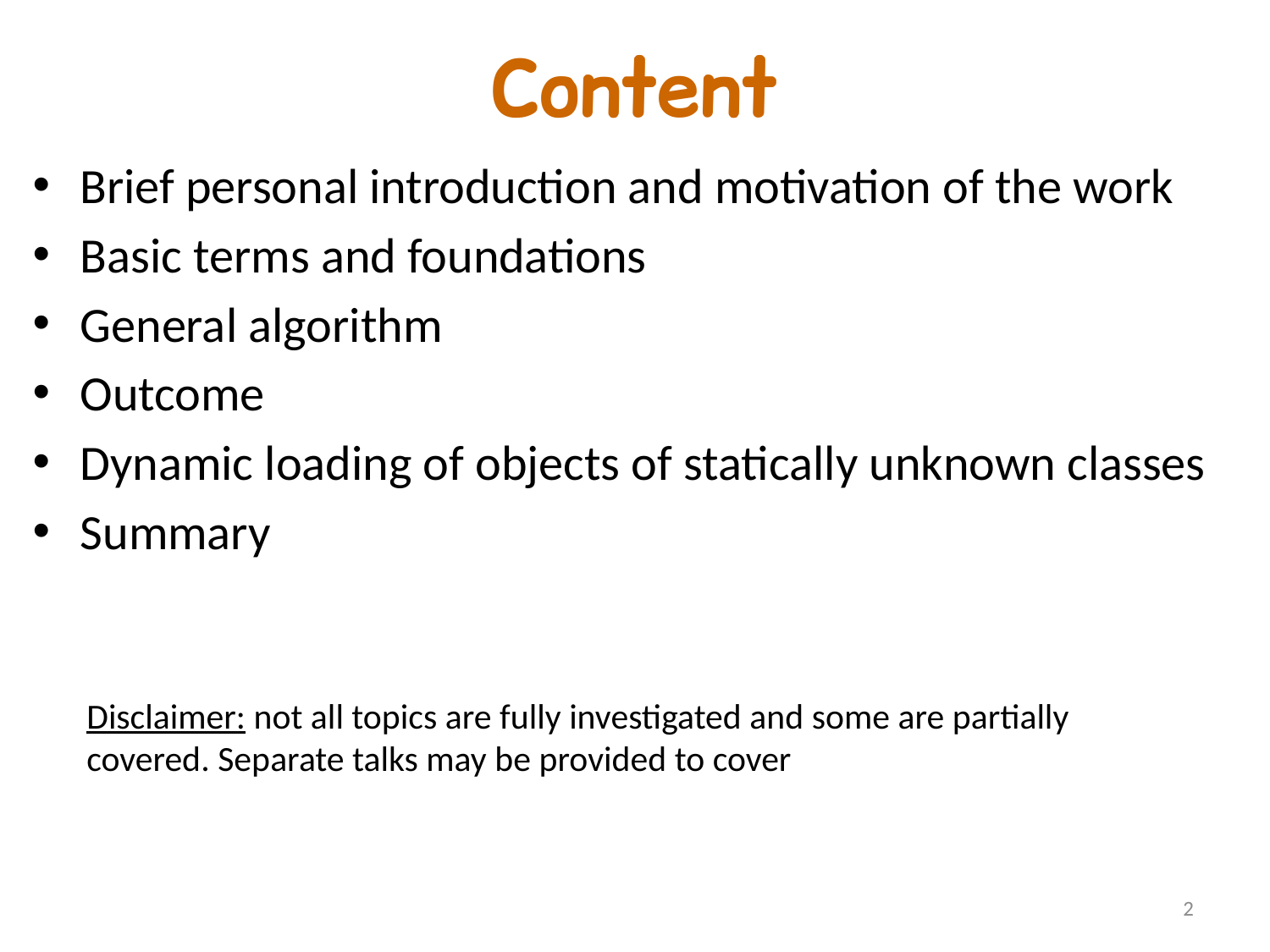

# Content
Brief personal introduction and motivation of the work
Basic terms and foundations
General algorithm
Outcome
Dynamic loading of objects of statically unknown classes
Summary
Disclaimer: not all topics are fully investigated and some are partially covered. Separate talks may be provided to cover
2